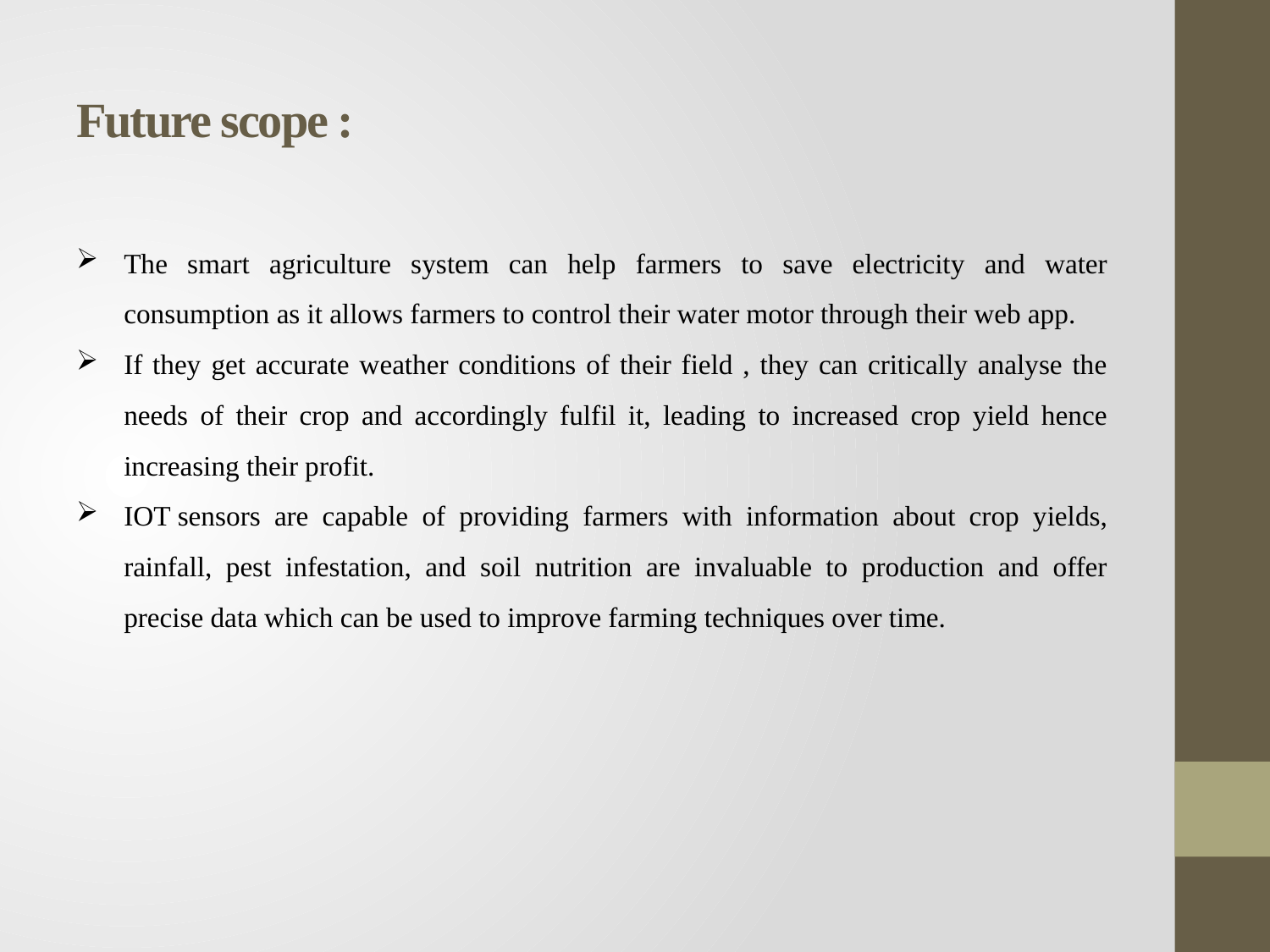

# Future scope :
The smart agriculture system can help farmers to save electricity and water consumption as it allows farmers to control their water motor through their web app.
If they get accurate weather conditions of their field , they can critically analyse the needs of their crop and accordingly fulfil it, leading to increased crop yield hence increasing their profit.
IOT sensors are capable of providing farmers with information about crop yields, rainfall, pest infestation, and soil nutrition are invaluable to production and offer precise data which can be used to improve farming techniques over time.